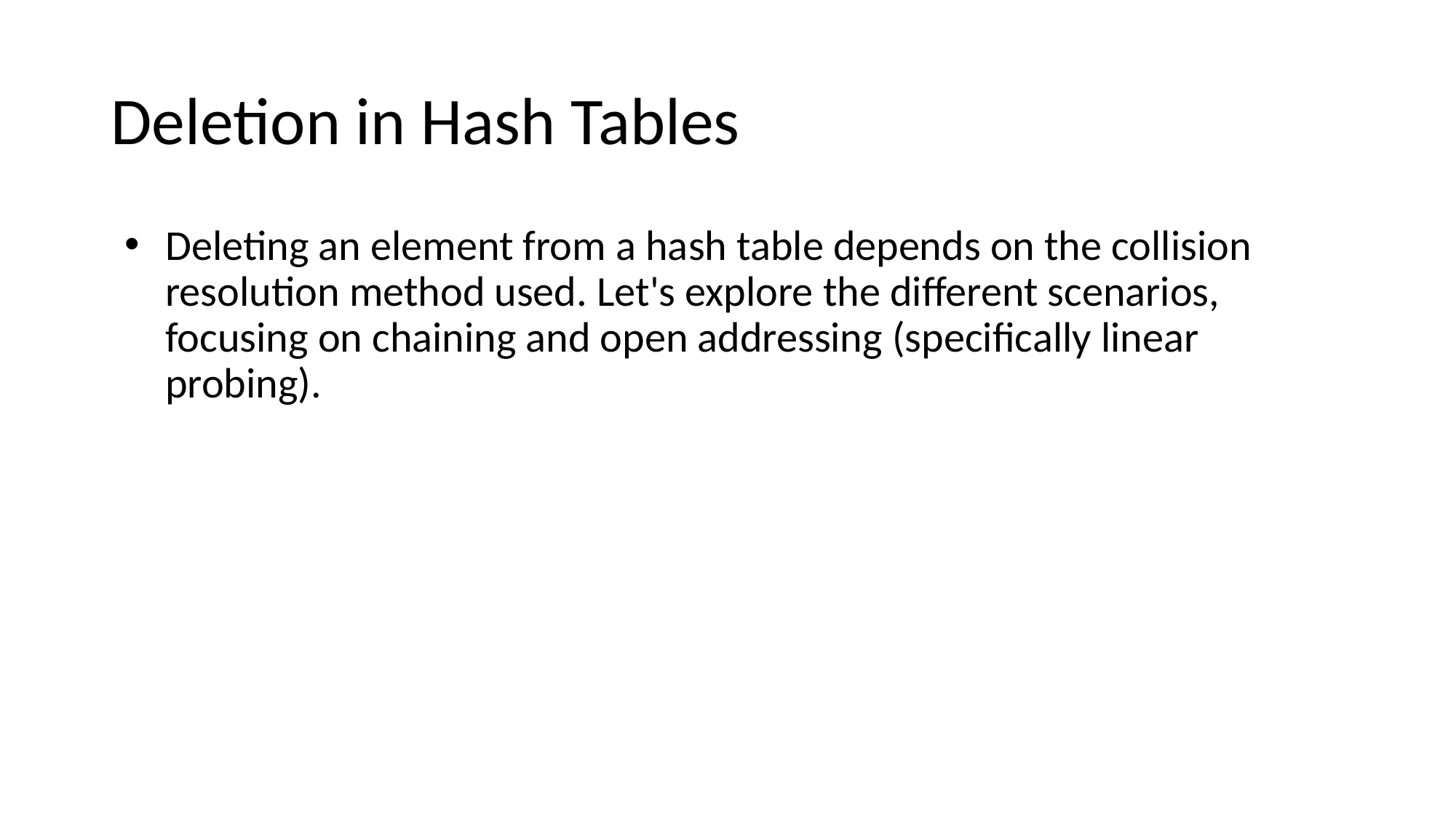

# Deletion in Hash Tables
Deleting an element from a hash table depends on the collision resolution method used. Let's explore the different scenarios, focusing on chaining and open addressing (specifically linear probing).